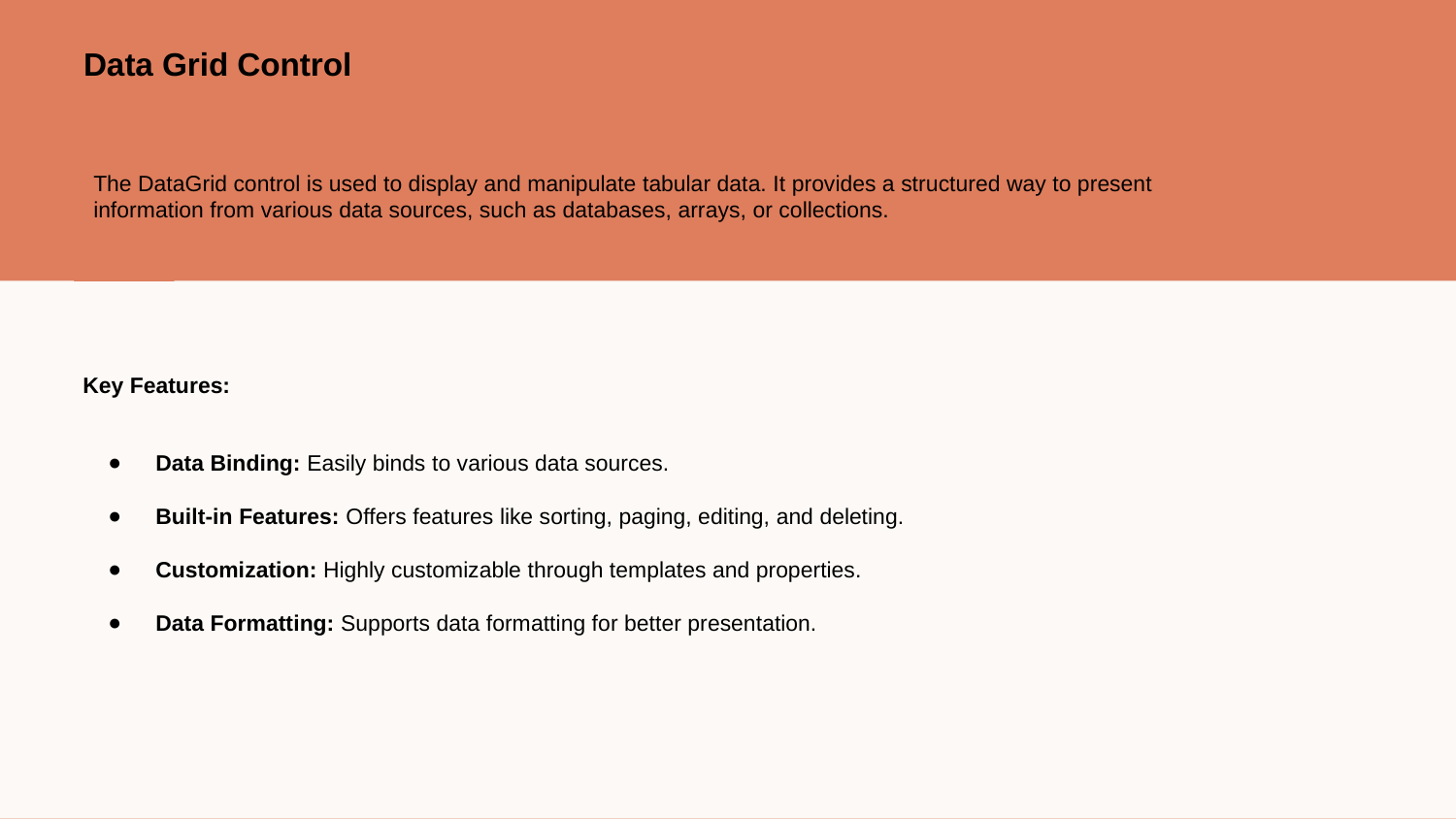

Data Grid Control

The DataGrid control is used to display and manipulate tabular data. It provides a structured way to present information from various data sources, such as databases, arrays, or collections.
Key Features:
Data Binding: Easily binds to various data sources.
Built-in Features: Offers features like sorting, paging, editing, and deleting.
Customization: Highly customizable through templates and properties.
Data Formatting: Supports data formatting for better presentation.